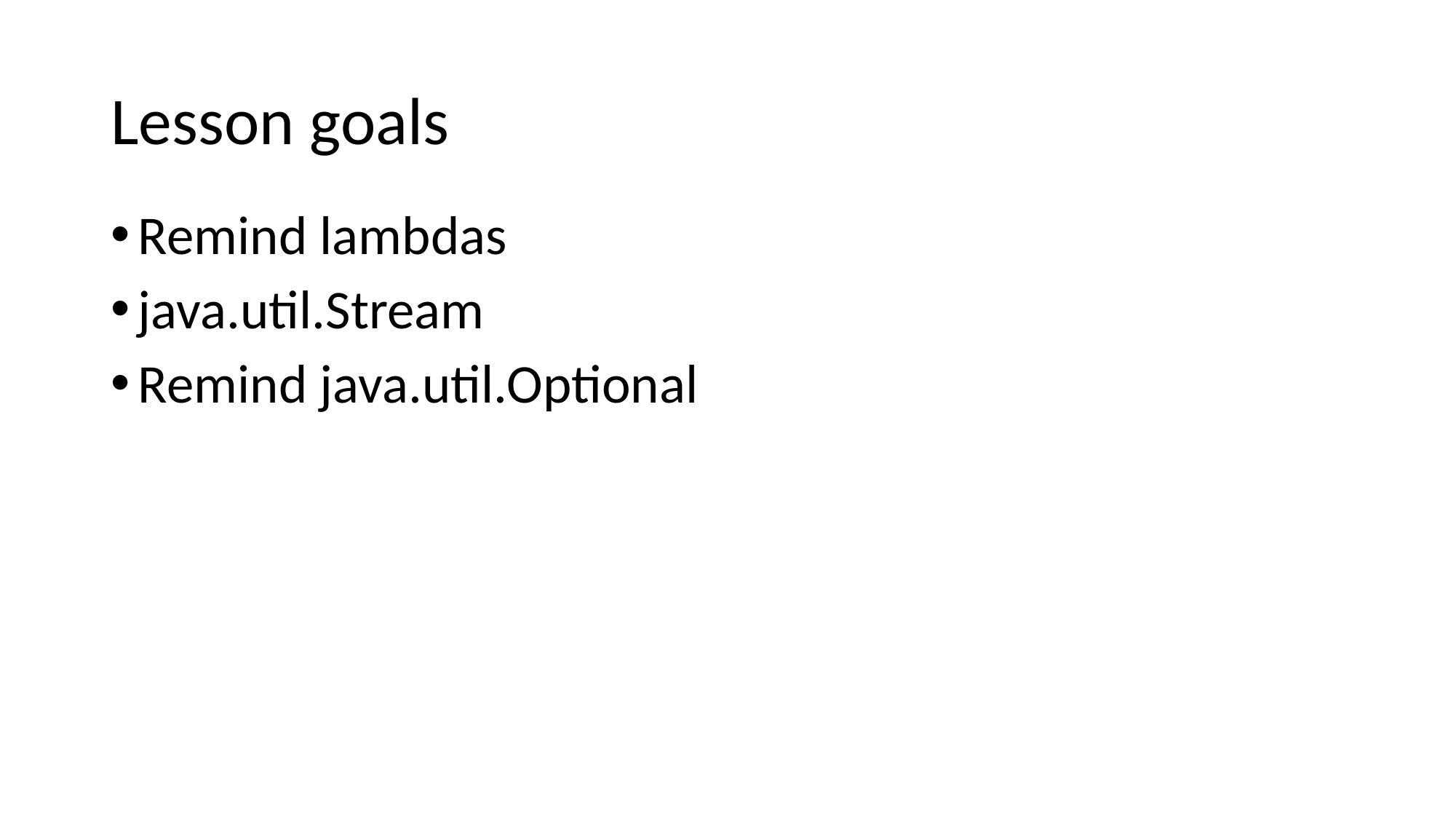

# Lesson goals
Remind lambdas
java.util.Stream
Remind java.util.Optional